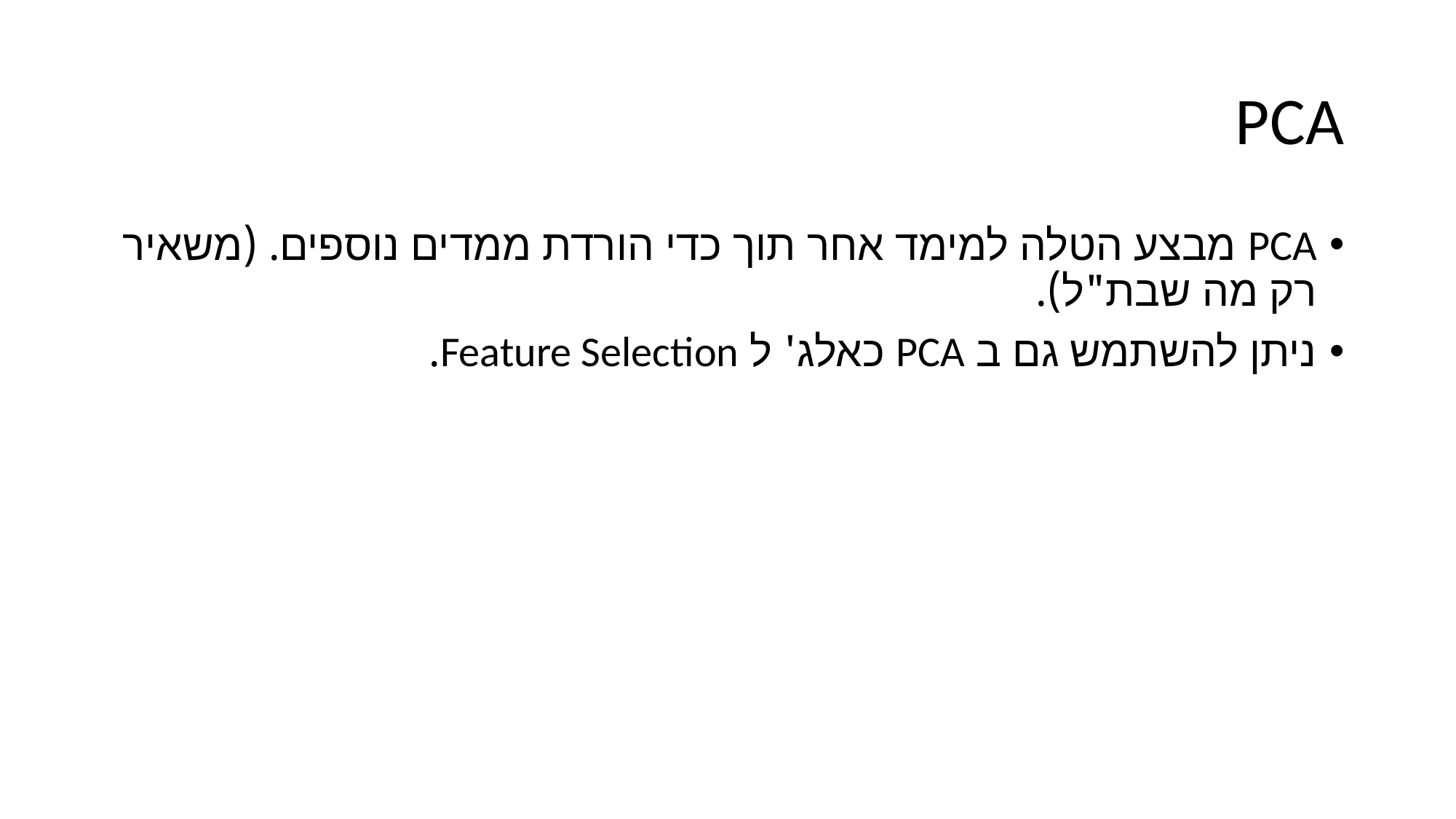

# PCA
PCA מבצע הטלה למימד אחר תוך כדי הורדת ממדים נוספים. (משאיר רק מה שבת"ל).
ניתן להשתמש גם ב PCA כאלג' ל Feature Selection.